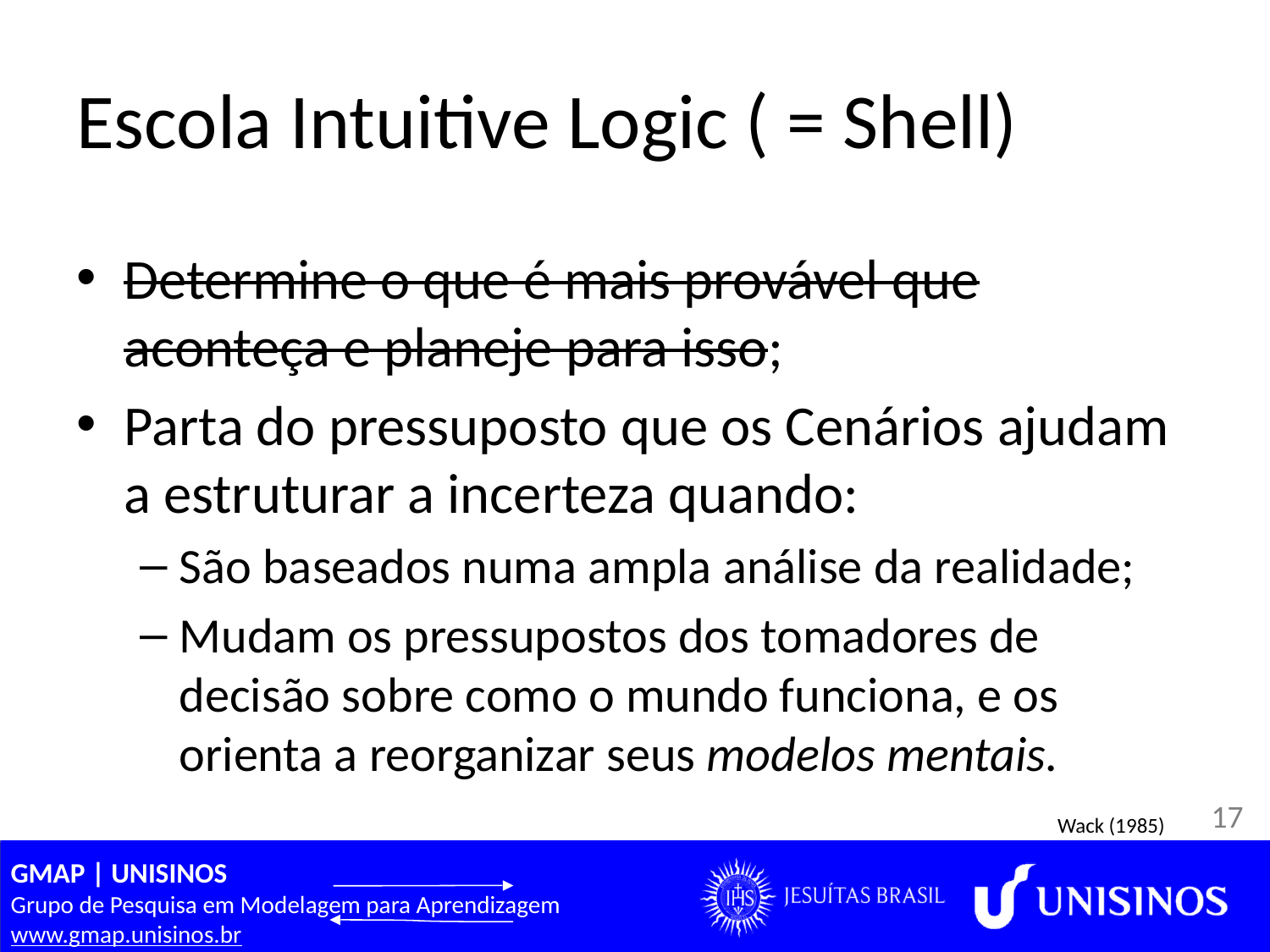

# Escola Intuitive Logic ( = Shell)
Determine o que é mais provável que aconteça e planeje para isso;
Parta do pressuposto que os Cenários ajudam a estruturar a incerteza quando:
São baseados numa ampla análise da realidade;
Mudam os pressupostos dos tomadores de decisão sobre como o mundo funciona, e os orienta a reorganizar seus modelos mentais.
Wack (1985)